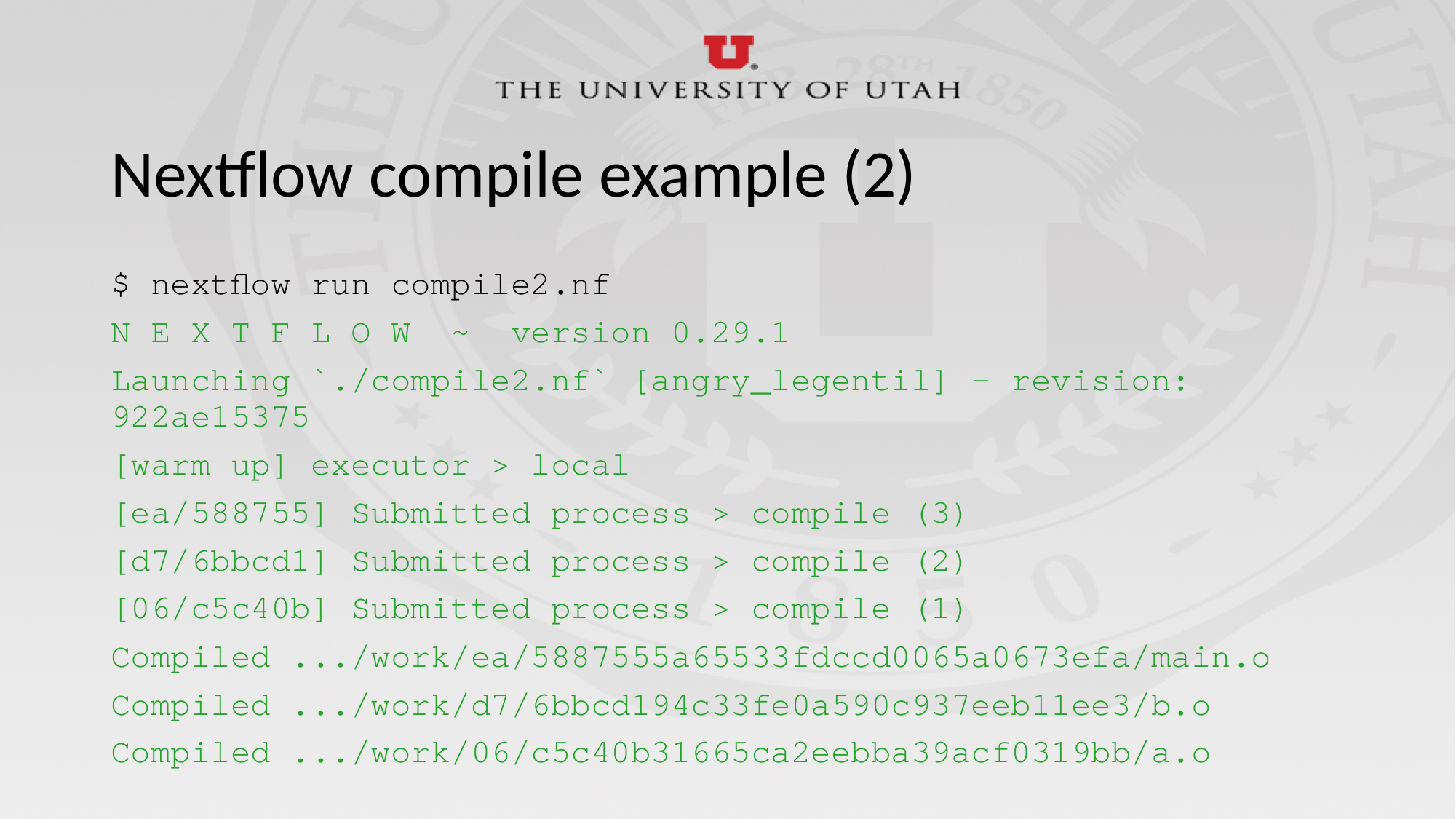

# Nextflow compile example (2)
$ nextflow run compile2.nf
N E X T F L O W  ~  version 0.29.1
Launching `./compile2.nf` [angry_legentil] - revision: 922ae15375
[warm up] executor > local
[ea/588755] Submitted process > compile (3)
[d7/6bbcd1] Submitted process > compile (2)
[06/c5c40b] Submitted process > compile (1)
Compiled .../work/ea/5887555a65533fdccd0065a0673efa/main.o
Compiled .../work/d7/6bbcd194c33fe0a590c937eeb11ee3/b.o
Compiled .../work/06/c5c40b31665ca2eebba39acf0319bb/a.o